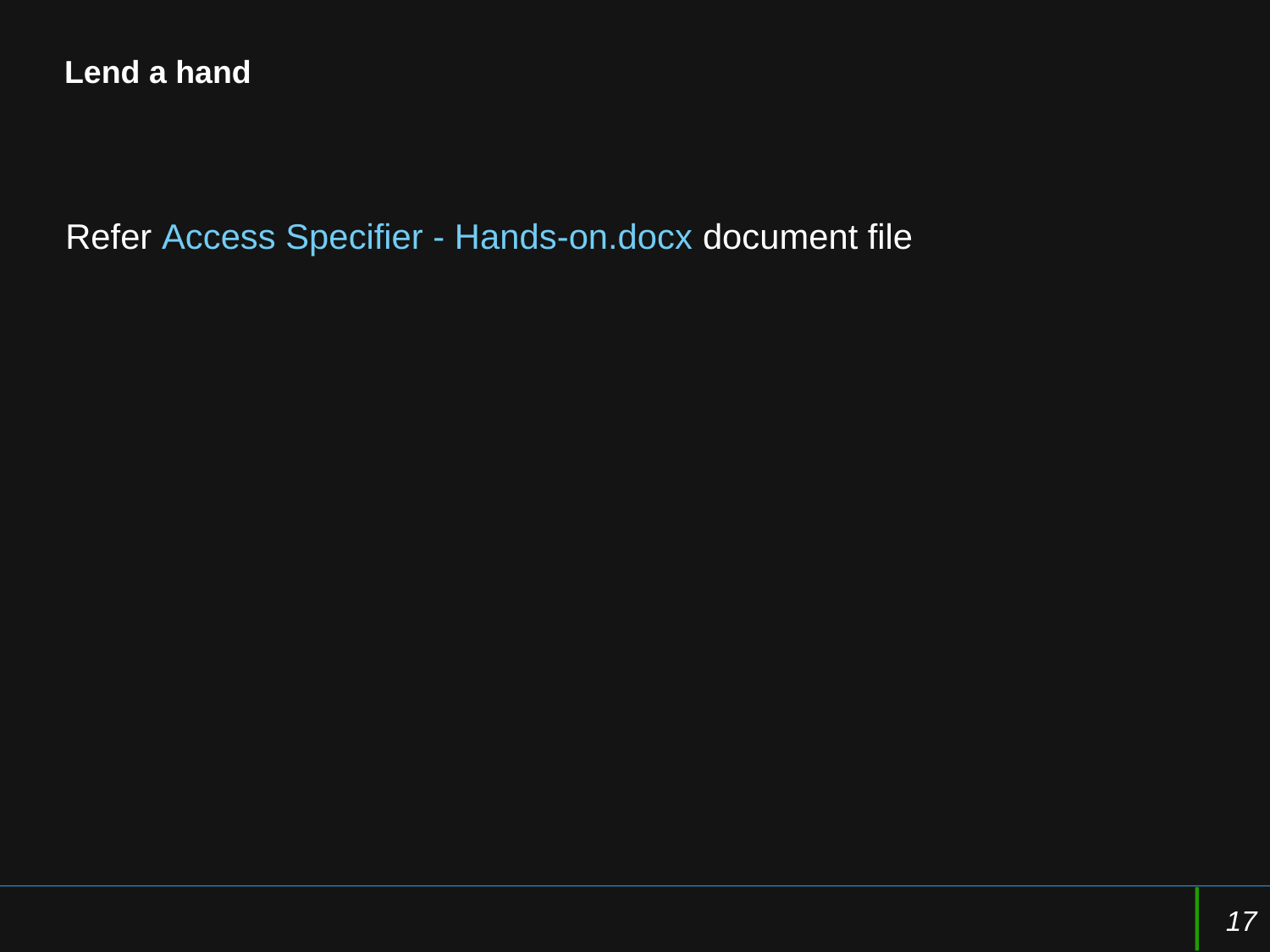

# Lend a hand

Refer Access Specifier - Hands-on.docx document file

17